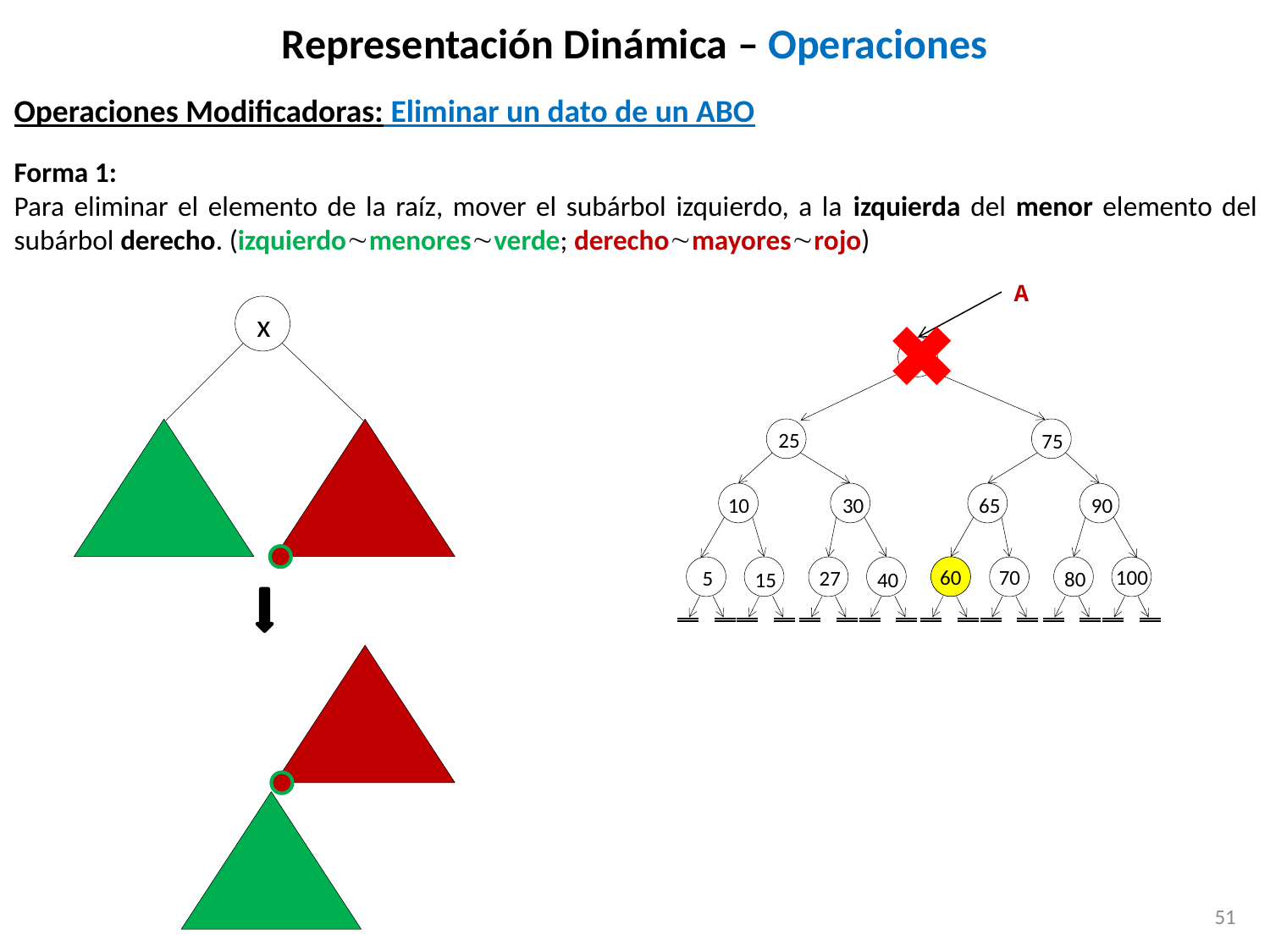

# Representación Dinámica – Operaciones
Operaciones Modificadoras: Eliminar un dato de un ABO
Forma 1:
Para eliminar el elemento de la raíz, mover el subárbol izquierdo, a la izquierda del menor elemento del subárbol derecho. (izquierdo∼menores∼verde; derecho∼mayores∼rojo)
A

x

50

25

10
30

5
27
15
40

75

65
90

70
100
80

60

60

51